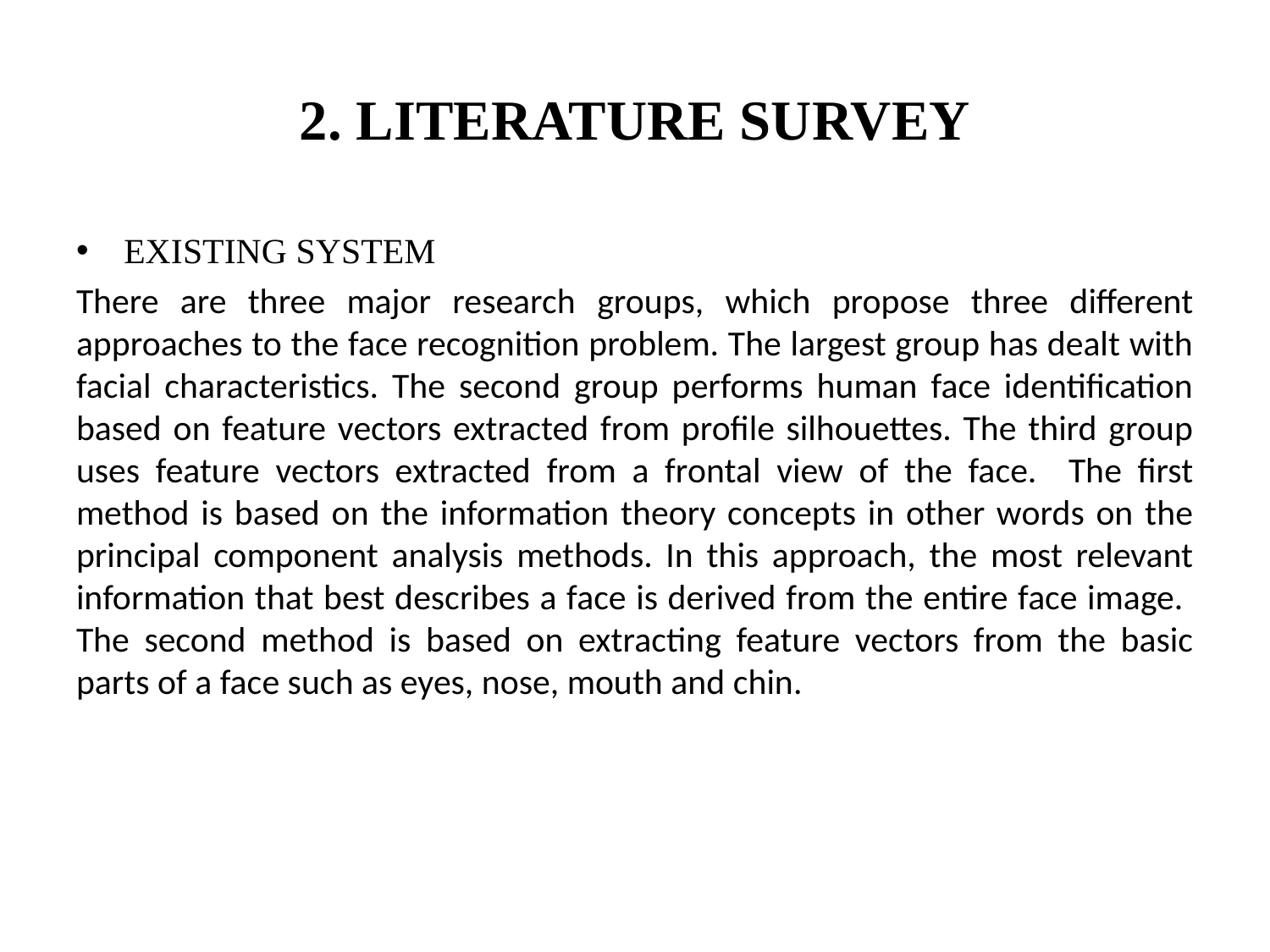

# 2. LITERATURE SURVEY
EXISTING SYSTEM
There are three major research groups, which propose three different approaches to the face recognition problem. The largest group has dealt with facial characteristics. The second group performs human face identification based on feature vectors extracted from profile silhouettes. The third group uses feature vectors extracted from a frontal view of the face.  The first method is based on the information theory concepts in other words on the principal component analysis methods. In this approach, the most relevant information that best describes a face is derived from the entire face image.  The second method is based on extracting feature vectors from the basic parts of a face such as eyes, nose, mouth and chin.